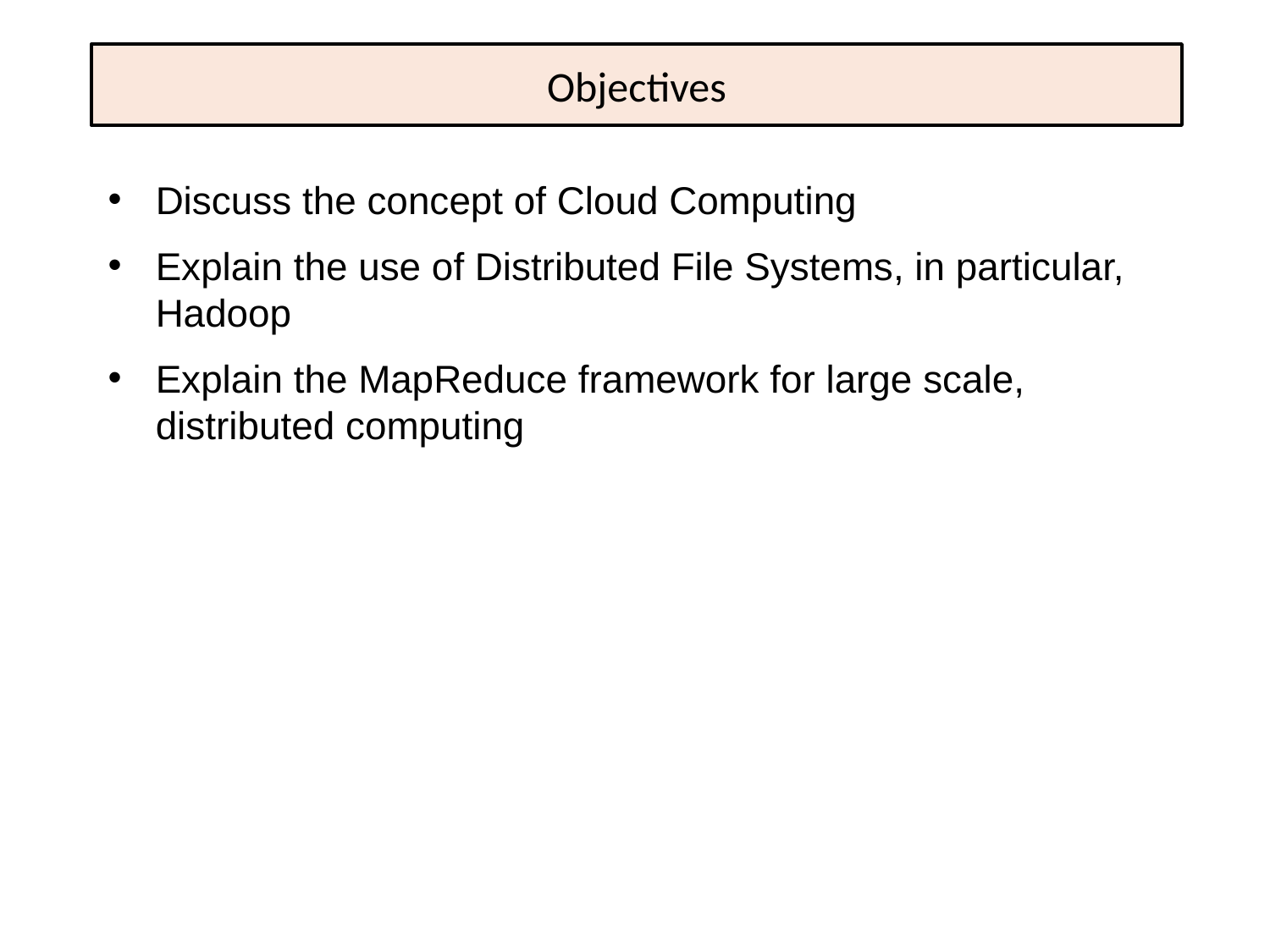

# Objectives
Discuss the concept of Cloud Computing
Explain the use of Distributed File Systems, in particular, Hadoop
Explain the MapReduce framework for large scale, distributed computing